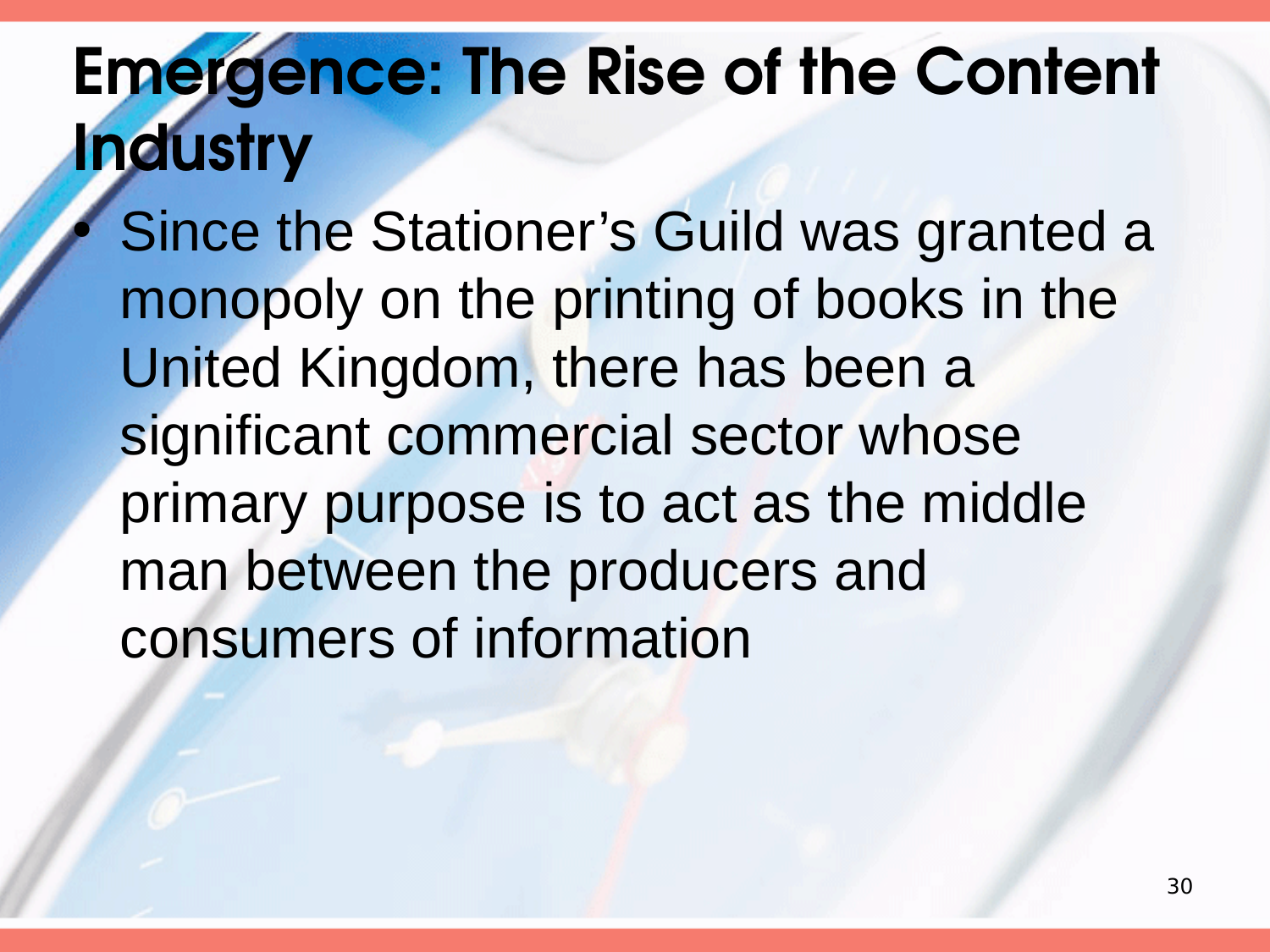

# Emergence: The Rise of the Content Industry
Since the Stationer’s Guild was granted a monopoly on the printing of books in the United Kingdom, there has been a significant commercial sector whose primary purpose is to act as the middle man between the producers and consumers of information
30